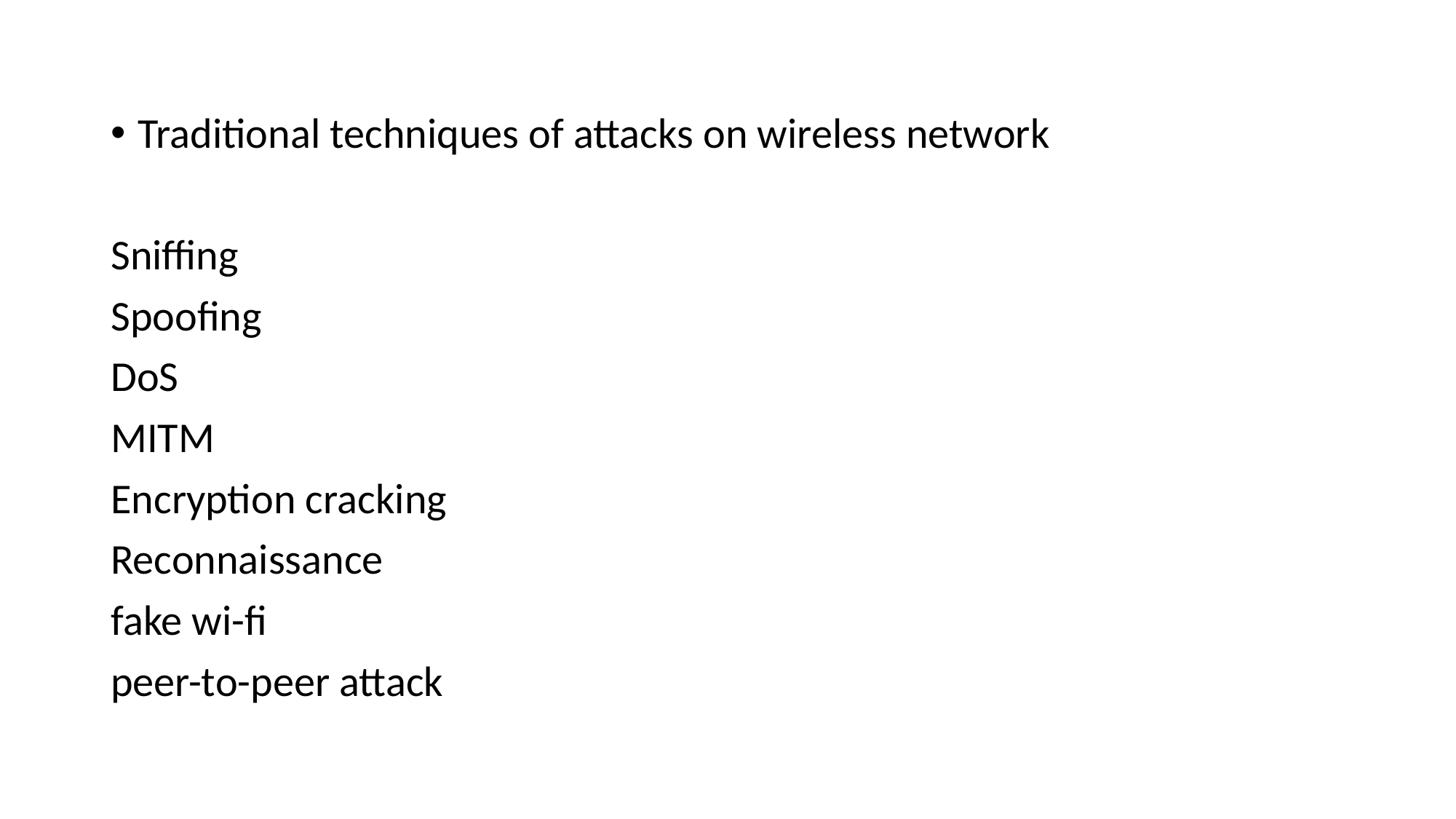

Traditional techniques of attacks on wireless network

Sniffing
Spoofing
DoS
MITM
Encryption cracking
Reconnaissance
fake wi-fi
peer-to-peer attack